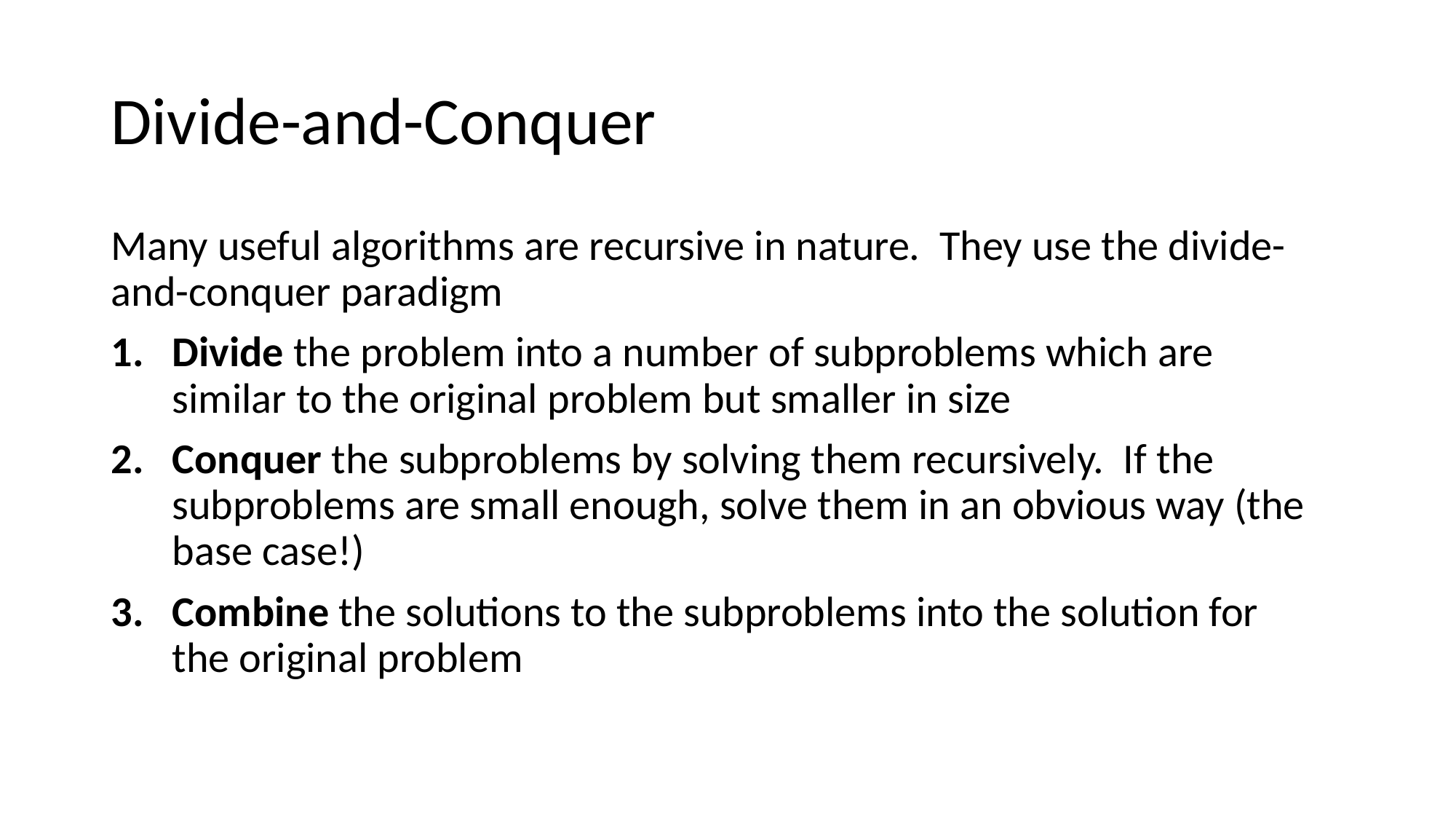

# Divide-and-Conquer
Many useful algorithms are recursive in nature.  They use the divide-and-conquer paradigm
Divide the problem into a number of subproblems which are similar to the original problem but smaller in size
Conquer the subproblems by solving them recursively.  If the subproblems are small enough, solve them in an obvious way (the base case!)
Combine the solutions to the subproblems into the solution for the original problem